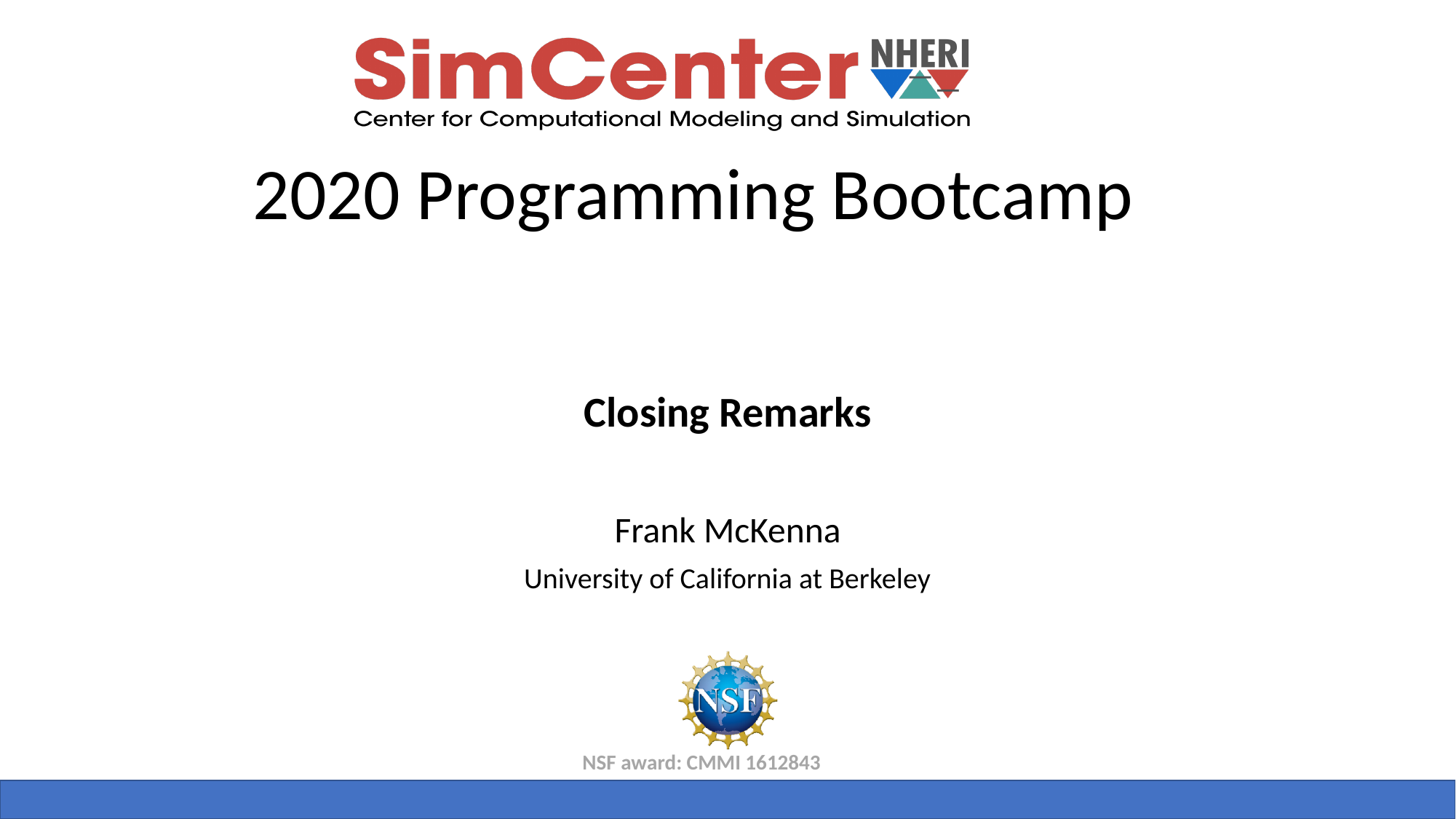

Closing Remarks
Frank McKenna
University of California at Berkeley